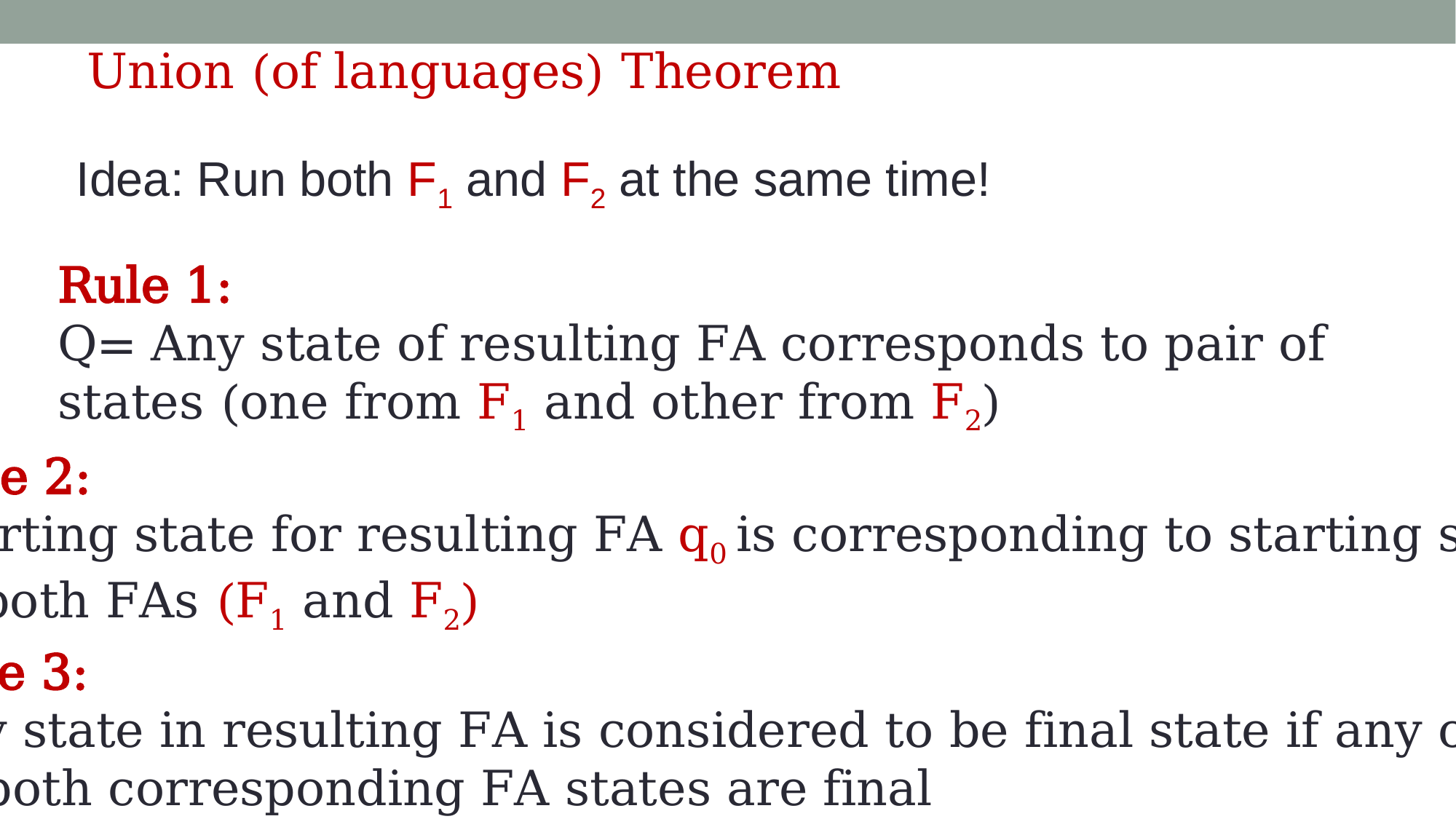

Union (of languages) Theorem
Idea: Run both F1 and F2 at the same time!
Rule 1:
Q= Any state of resulting FA corresponds to pair of states (one from F1 and other from F2)
Rule 2:
Starting state for resulting FA q0 is corresponding to starting state
of both FAs (F1 and F2)
Rule 3:
Any state in resulting FA is considered to be final state if any of two
or both corresponding FA states are final